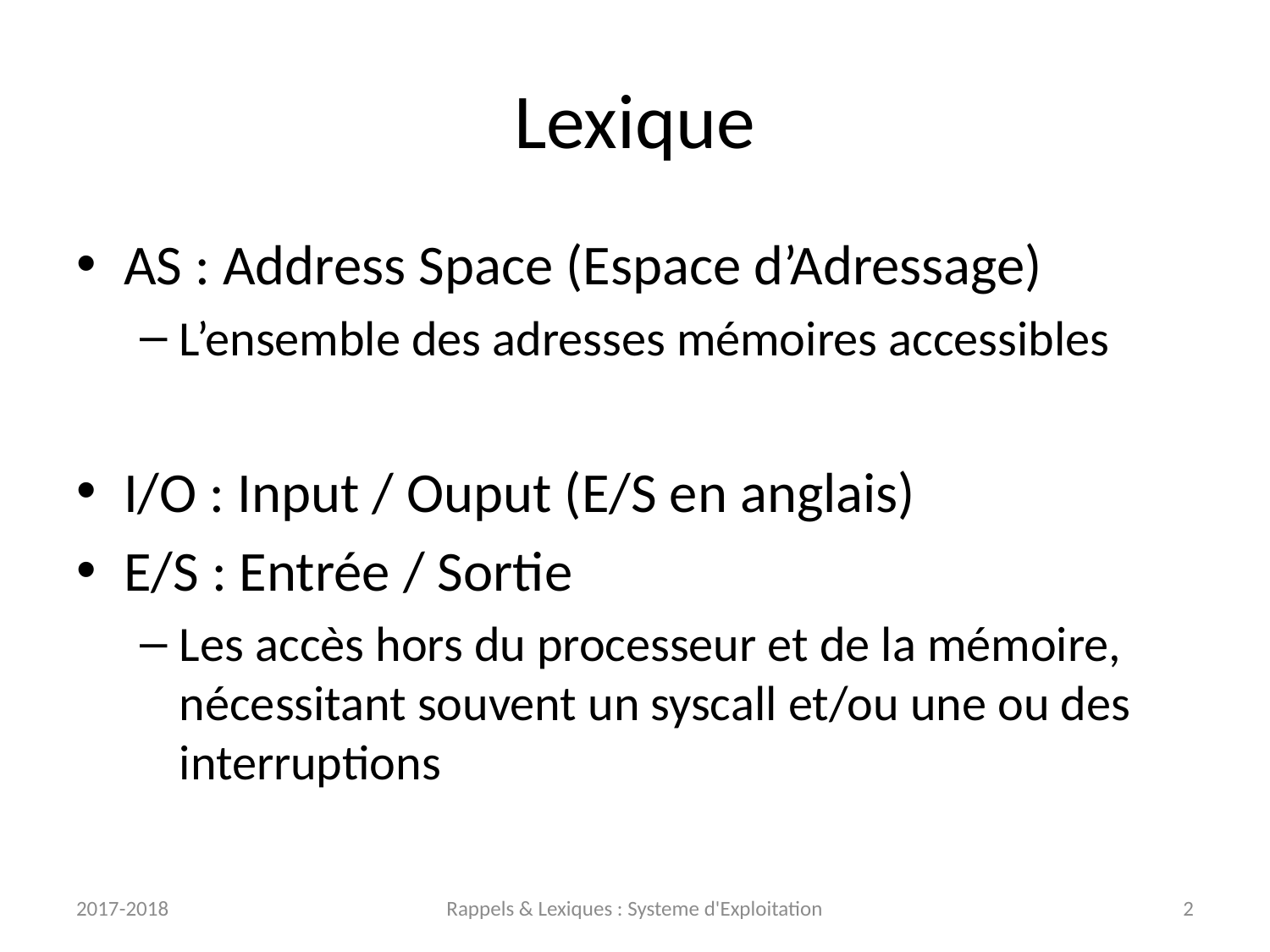

# Lexique
AS : Address Space (Espace d’Adressage)
L’ensemble des adresses mémoires accessibles

I/O : Input / Ouput (E/S en anglais)
E/S : Entrée / Sortie
Les accès hors du processeur et de la mémoire, nécessitant souvent un syscall et/ou une ou des interruptions
2017-2018
Rappels & Lexiques : Systeme d'Exploitation
2